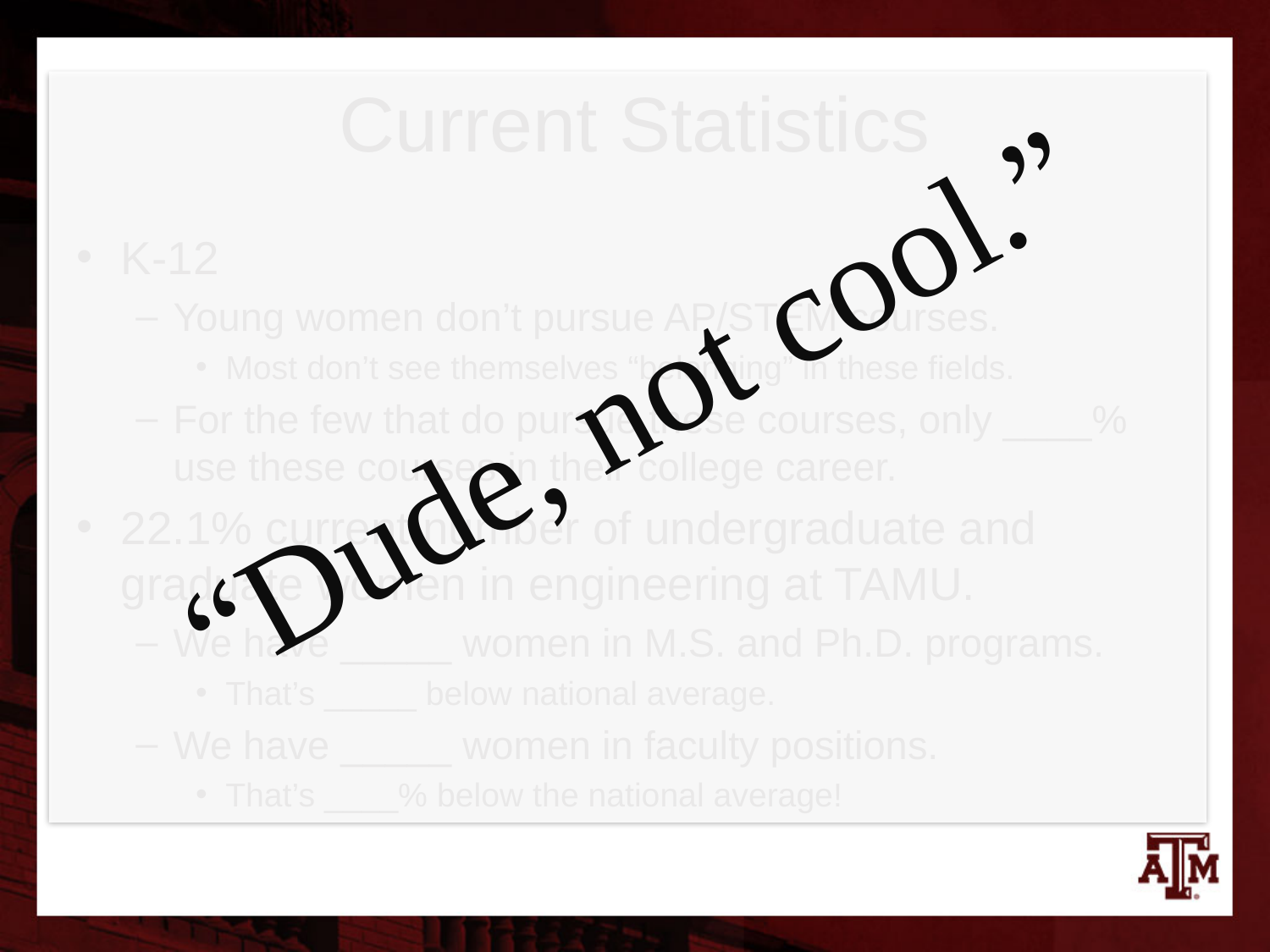

# Current Statistics

K-12
Young women don’t pursue AP/STEM courses.
Most don’t see themselves “belonging” in these fields.
For the few that do pursue these courses, only ____% use these courses in their college career.
22.1% current number of undergraduate and graduate women in engineering at TAMU.
We have _____ women in M.S. and Ph.D. programs.
That’s _____ below national average.
We have _____ women in faculty positions.
That’s ____% below the national average!
“Dude, not cool.”